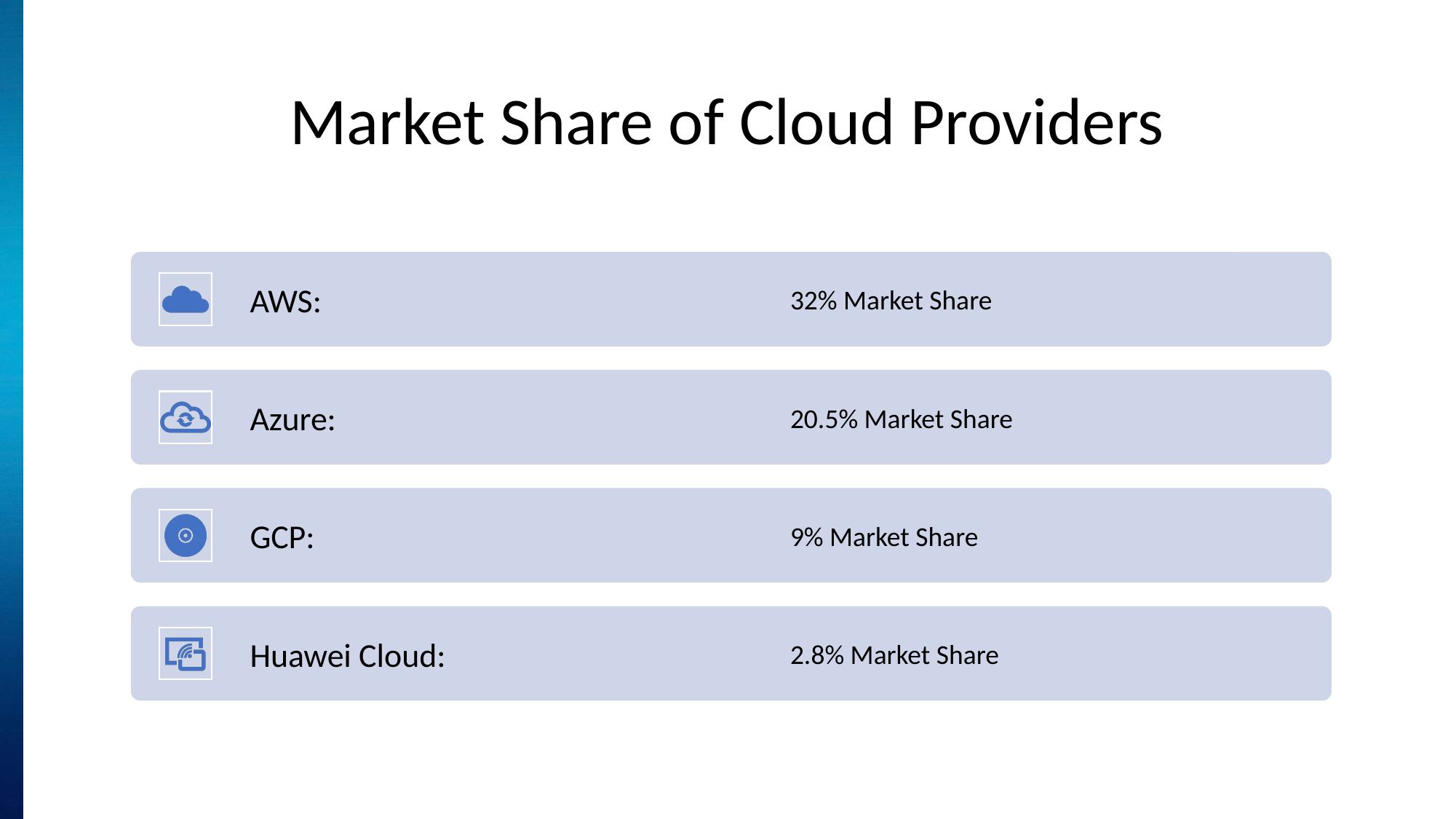

# Market Share of Cloud Providers
AWS:
32% Market Share
Azure:
20.5% Market Share
GCP:
9% Market Share
Huawei Cloud:
2.8% Market Share